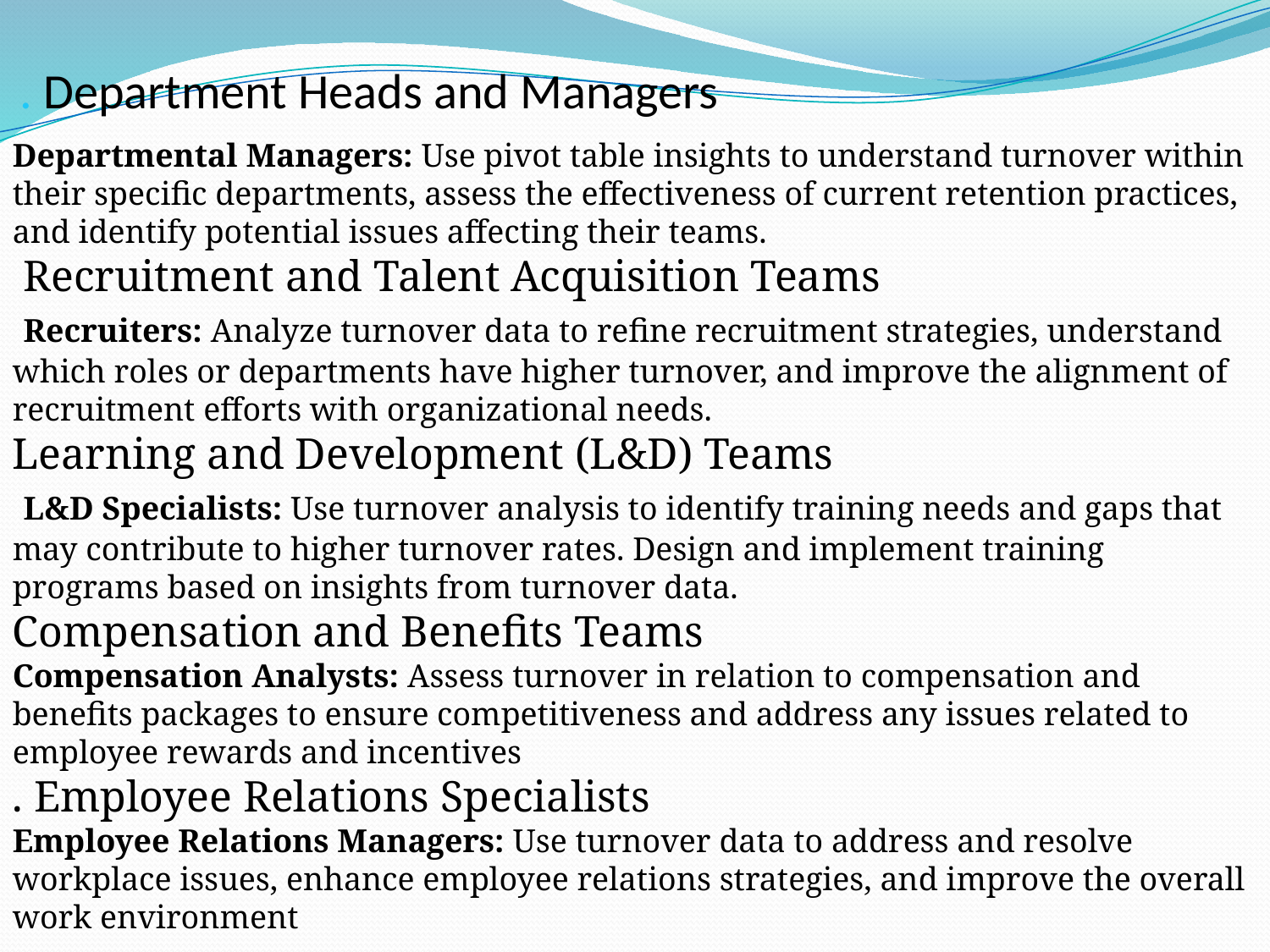

# . Department Heads and Managers
Departmental Managers: Use pivot table insights to understand turnover within their specific departments, assess the effectiveness of current retention practices, and identify potential issues affecting their teams.
 Recruitment and Talent Acquisition Teams
 Recruiters: Analyze turnover data to refine recruitment strategies, understand which roles or departments have higher turnover, and improve the alignment of recruitment efforts with organizational needs.
Learning and Development (L&D) Teams
 L&D Specialists: Use turnover analysis to identify training needs and gaps that may contribute to higher turnover rates. Design and implement training programs based on insights from turnover data.
Compensation and Benefits Teams
Compensation Analysts: Assess turnover in relation to compensation and benefits packages to ensure competitiveness and address any issues related to employee rewards and incentives
. Employee Relations Specialists
Employee Relations Managers: Use turnover data to address and resolve workplace issues, enhance employee relations strategies, and improve the overall work environment